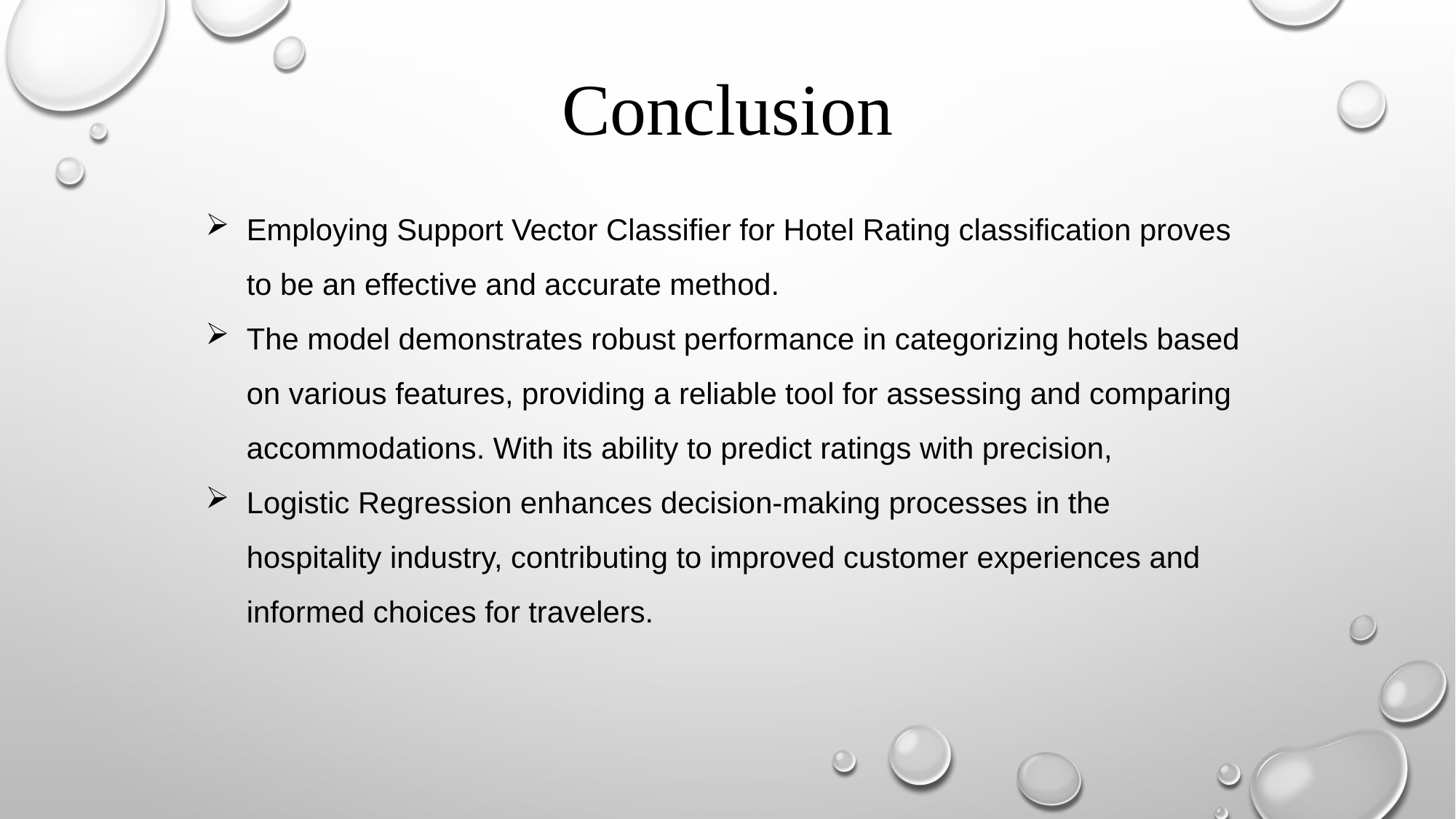

Conclusion
Employing Support Vector Classifier for Hotel Rating classification proves to be an effective and accurate method.
The model demonstrates robust performance in categorizing hotels based on various features, providing a reliable tool for assessing and comparing accommodations. With its ability to predict ratings with precision,
Logistic Regression enhances decision-making processes in the hospitality industry, contributing to improved customer experiences and informed choices for travelers.